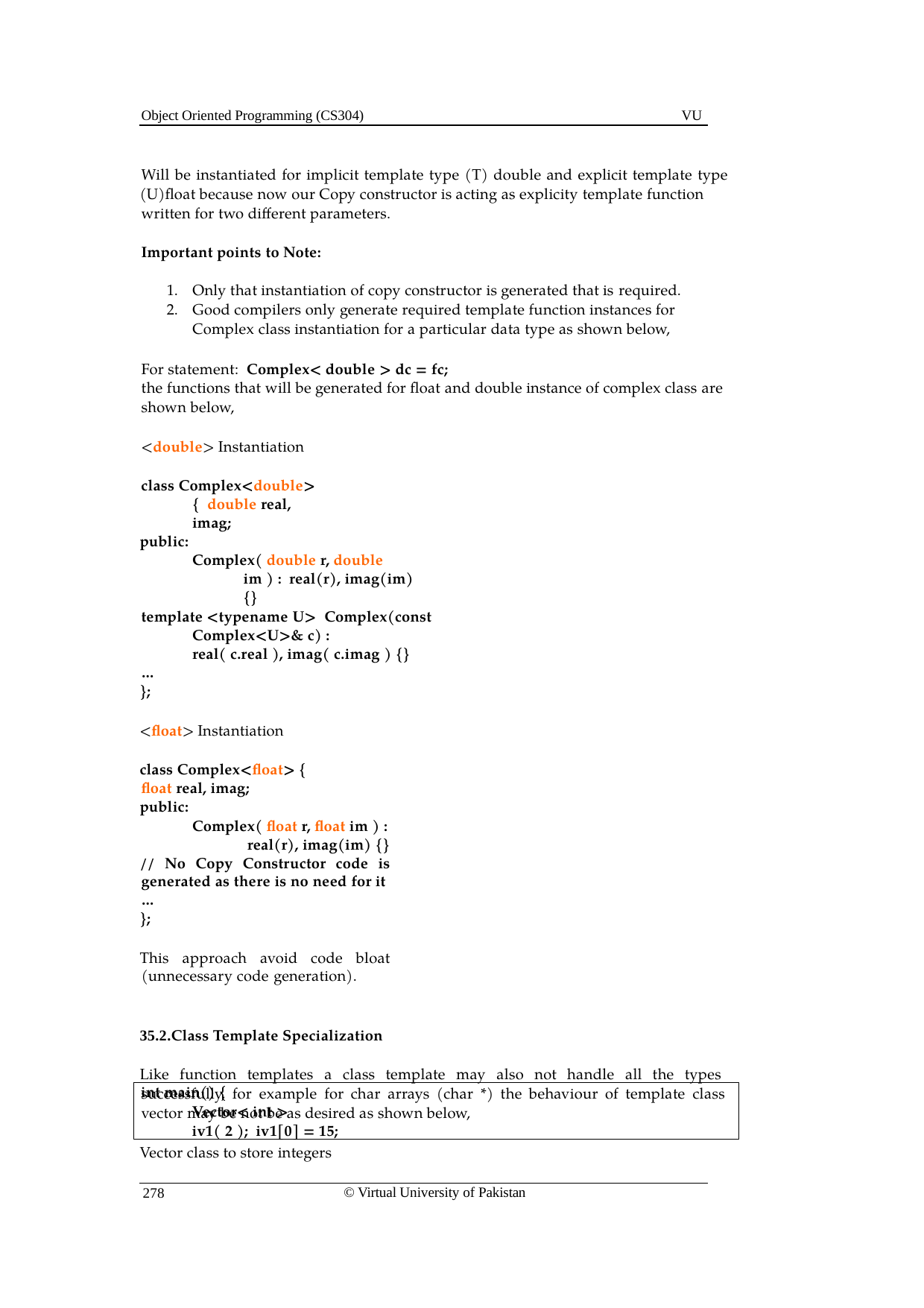

Object Oriented Programming (CS304)
VU

Will be instantiated for implicit template type (T) double and explicit template type
float because now our Copy constructor is acting as explicity template function  written for two different parameters.

Important points to Note:

Only that instantiation of copy constructor is generated that is required.
Good compilers only generate required template function instances for  Complex class instantiation for a particular data type as shown below,

For statement:  Complex< double > dc = fc;
the functions that will be generated for float and double instance of complex class are  shown below,

<double> Instantiation

class Complex<double> {  double real, imag;
public:
Complex( double r, double im ) :  real(r), imag(im) {}
template <typename U>  Complex(const Complex<U>& c) :
real( c.real ), imag( c.imag ) {}
…
};

<float> Instantiation

class Complex<float> {
float real, imag;
public:
Complex( float r, float im ) :  real(r), imag(im) {}
// No Copy Constructor code is generated as there is no need for it
…
};

This approach avoid code bloat (unnecessary code generation).

35.2.Class Template Specialization

Like function templates a class template may also not handle all the types  successfully, for example for char arrays (char *) the behaviour of template class  vector may be not be as desired as shown below,

Vector class to store integers
int main() {
Vector< int > iv1( 2 );  iv1[0] = 15;
© Virtual University of Pakistan

278